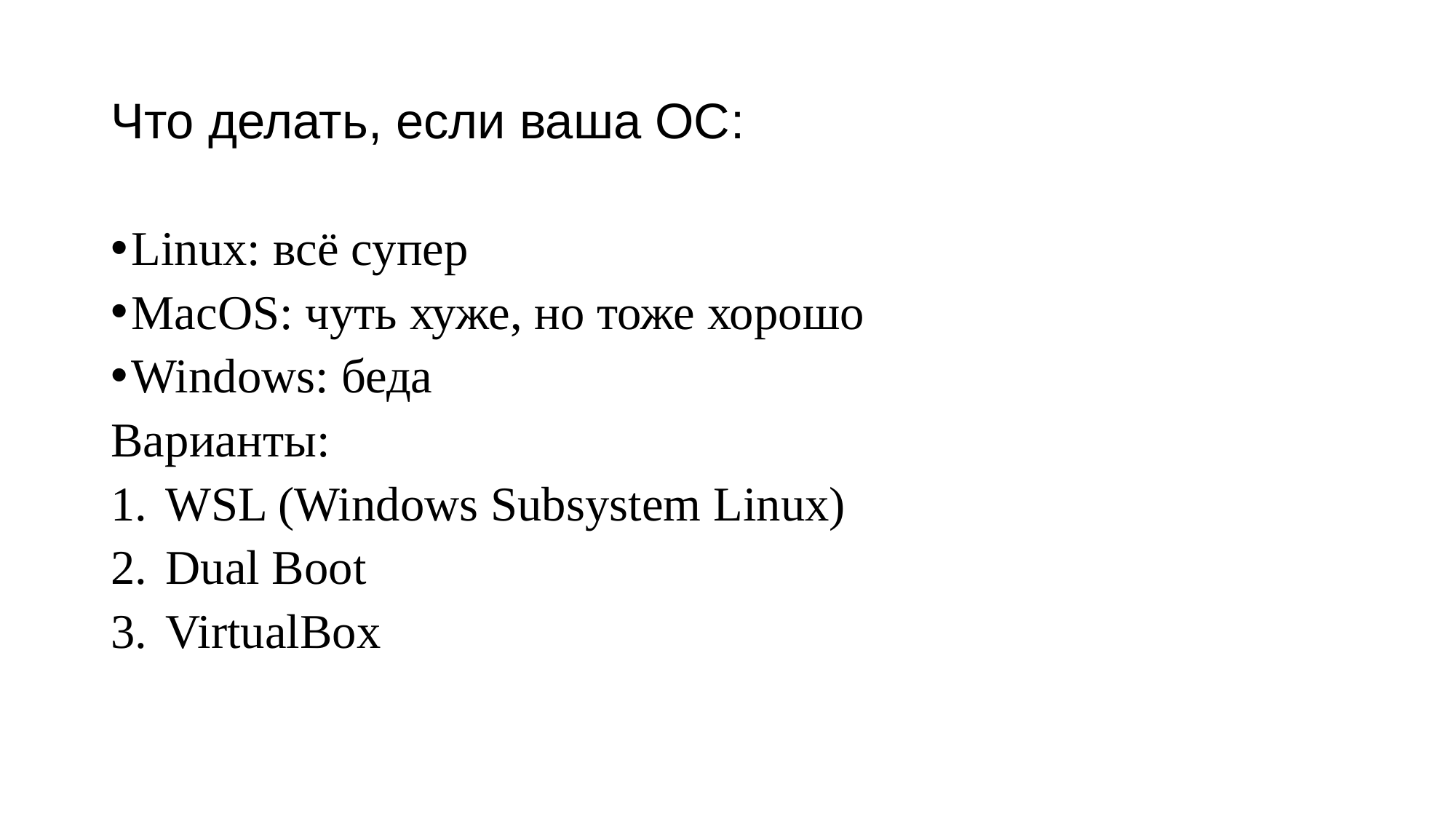

# Что делать, если ваша ОС:
Linux: всё супер
MacOS: чуть хуже, но тоже хорошо
Windows: беда
Варианты:
WSL (Windows Subsystem Linux)
Dual Boot
VirtualBox